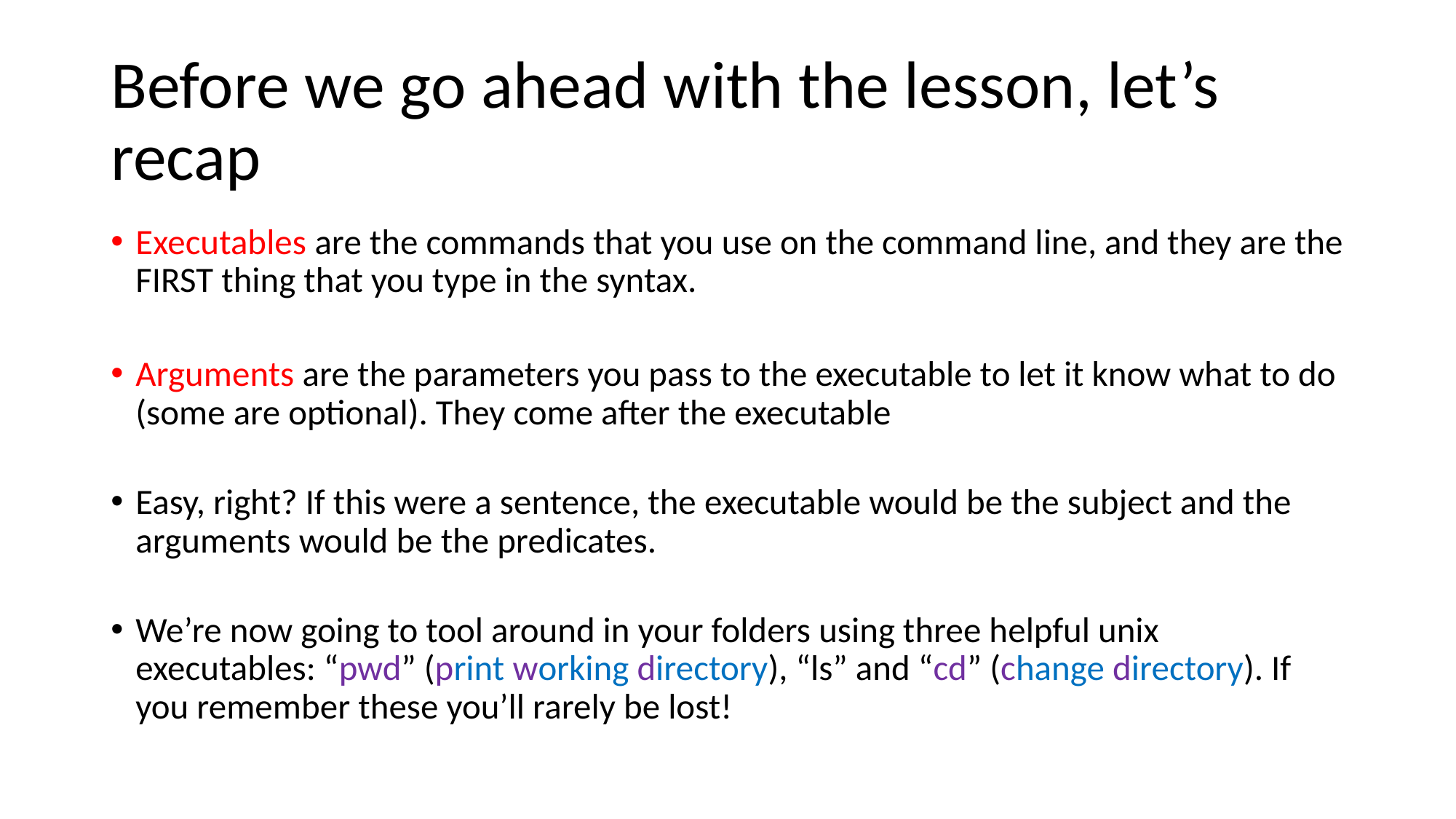

# Before we go ahead with the lesson, let’s recap
Executables are the commands that you use on the command line, and they are the FIRST thing that you type in the syntax.
Arguments are the parameters you pass to the executable to let it know what to do (some are optional). They come after the executable
Easy, right? If this were a sentence, the executable would be the subject and the arguments would be the predicates.
We’re now going to tool around in your folders using three helpful unix executables: “pwd” (print working directory), “ls” and “cd” (change directory). If you remember these you’ll rarely be lost!